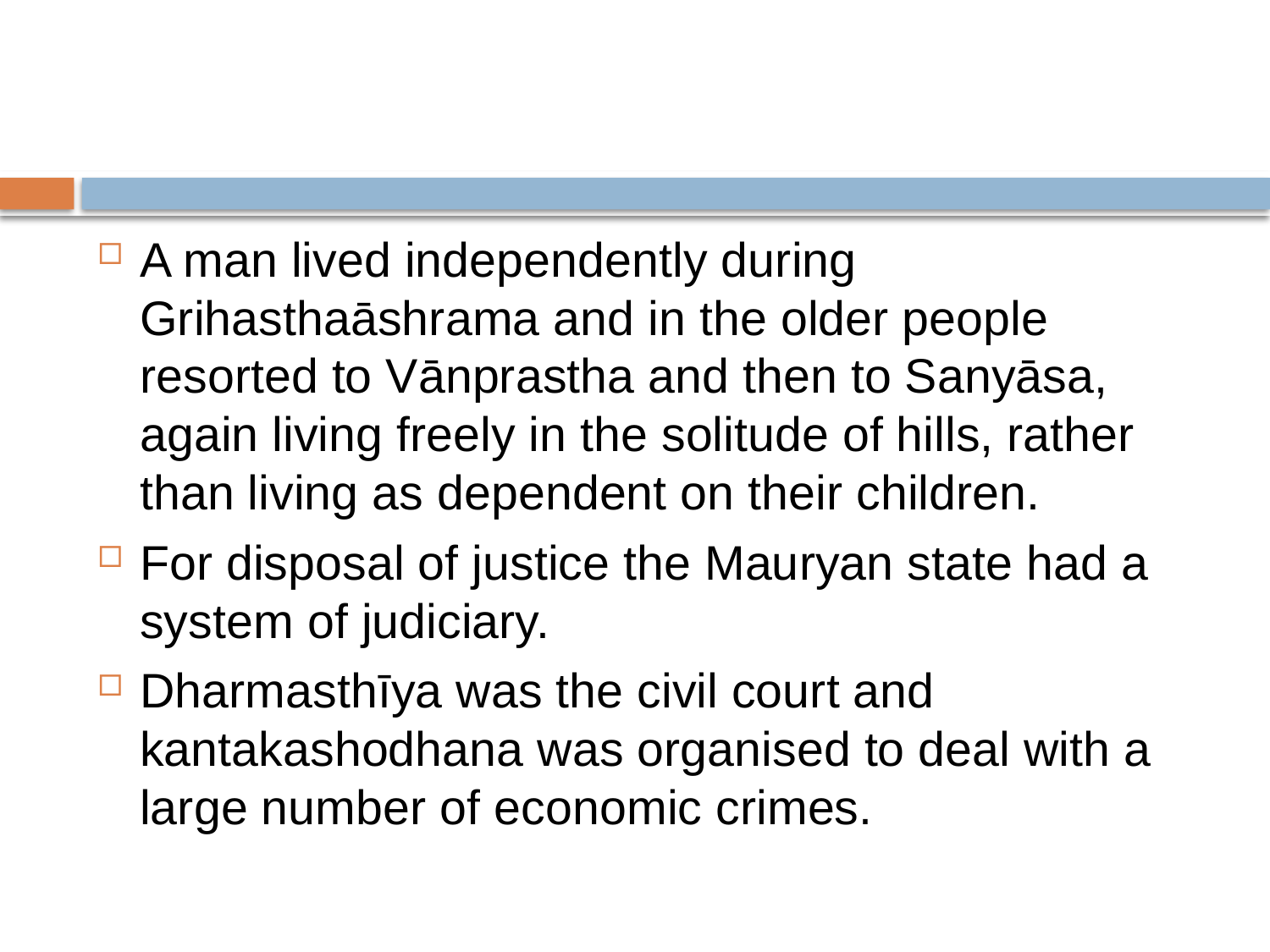

#
A man lived independently during Grihasthaāshrama and in the older people resorted to Vānprastha and then to Sanyāsa, again living freely in the solitude of hills, rather than living as dependent on their children.
For disposal of justice the Mauryan state had a system of judiciary.
Dharmasthīya was the civil court and kantakashodhana was organised to deal with a large number of economic crimes.